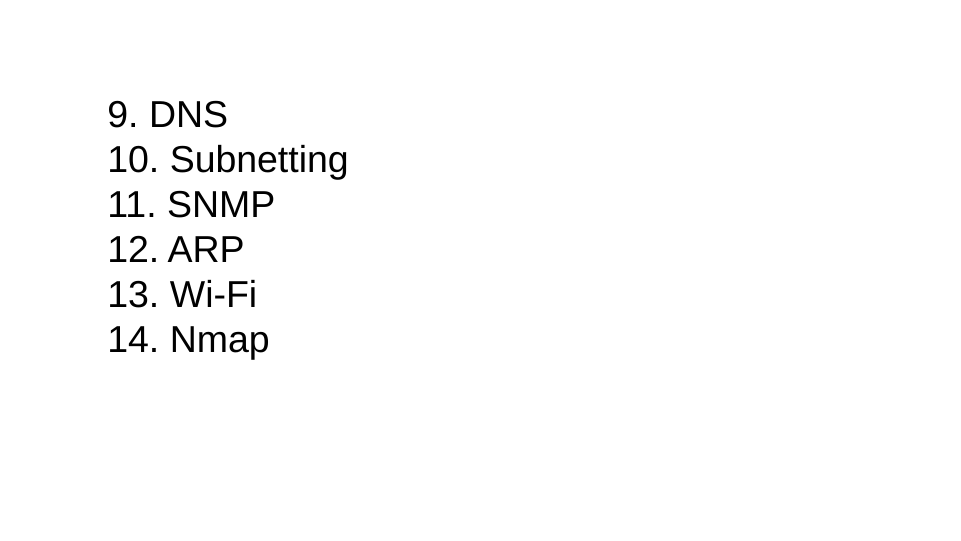

9. DNS
10. Subnetting
11. SNMP
12. ARP
13. Wi-Fi
14. Nmap
# Networking